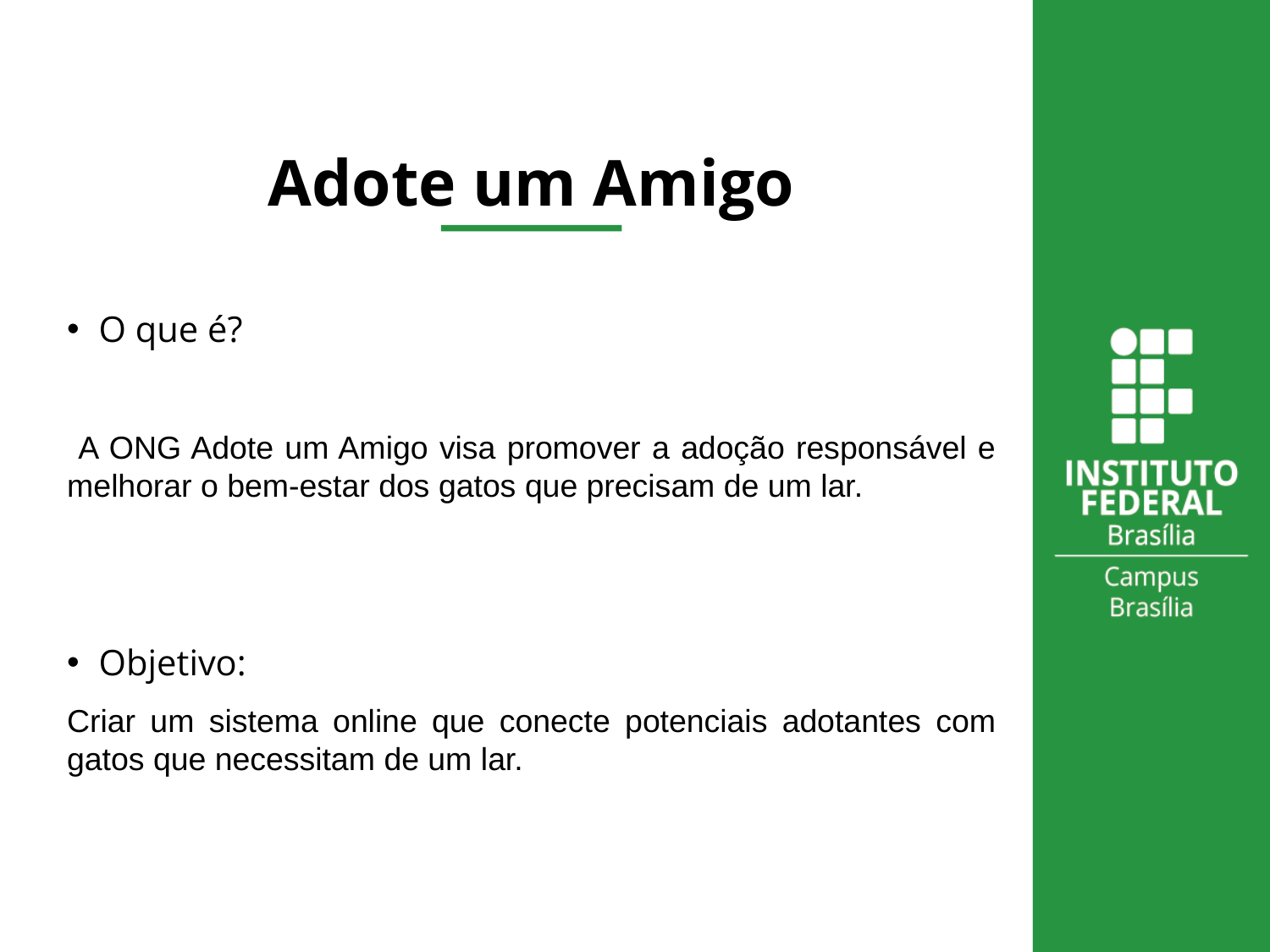

# Adote um Amigo
O que é?

 A ONG Adote um Amigo visa promover a adoção responsável e melhorar o bem-estar dos gatos que precisam de um lar.

Objetivo:
Criar um sistema online que conecte potenciais adotantes com gatos que necessitam de um lar.